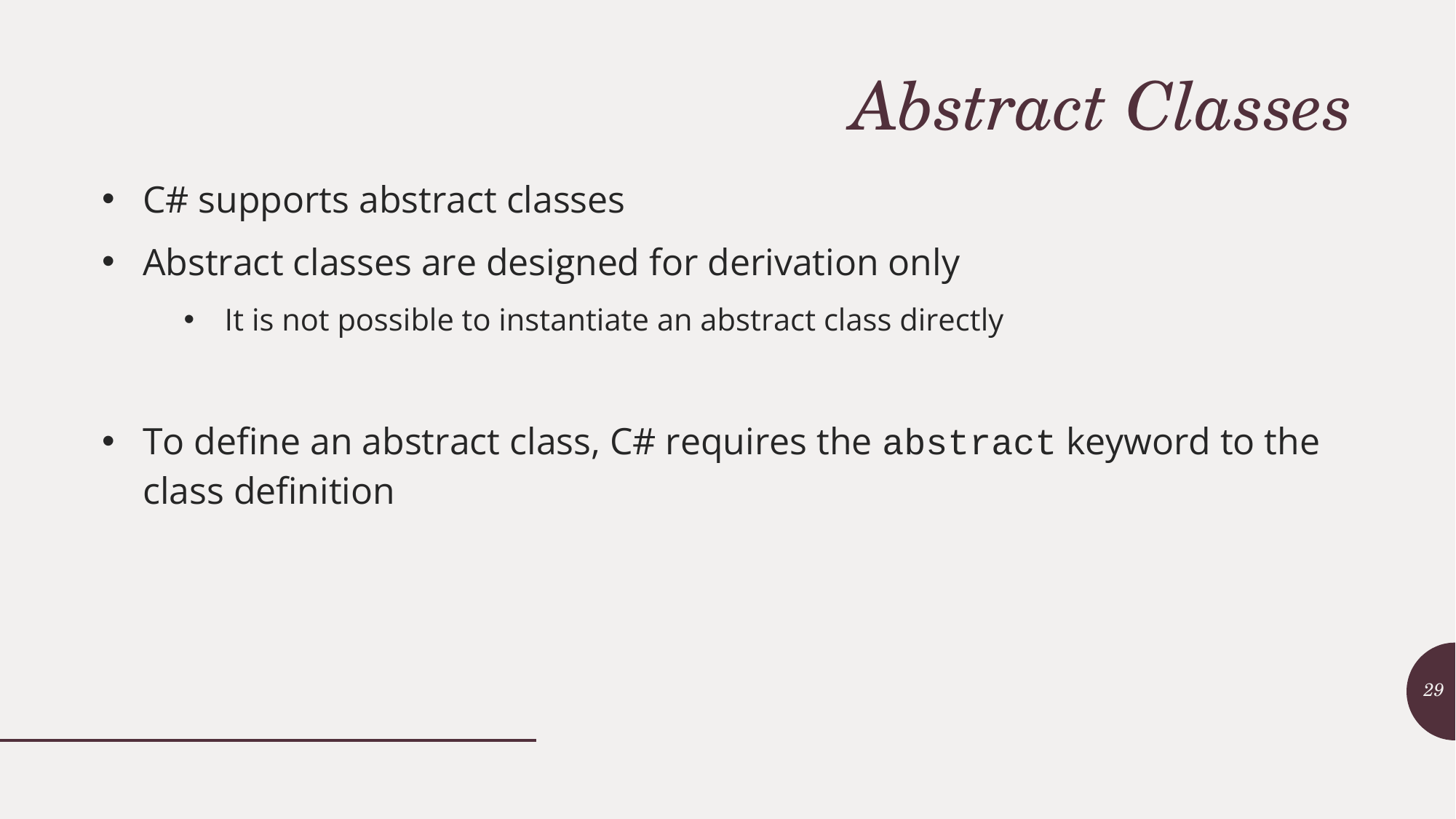

# Abstract Classes
C# supports abstract classes
Abstract classes are designed for derivation only
It is not possible to instantiate an abstract class directly

To define an abstract class, C# requires the abstract keyword to the class definition
29